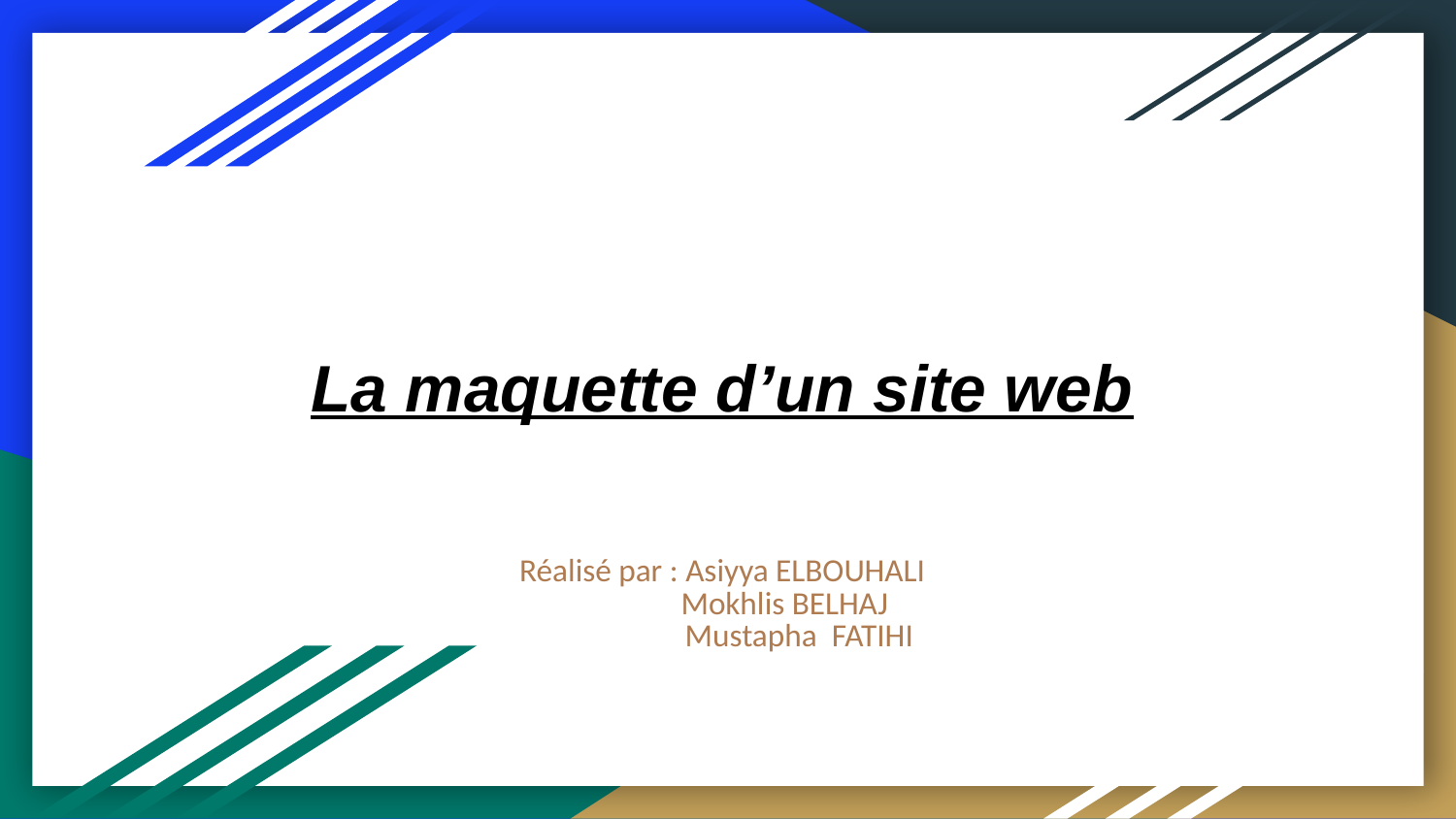

# La maquette d’un site web
Réalisé par : Asiyya ELBOUHALI
                 Mokhlis BELHAJ
                     Mustapha  FATIHI